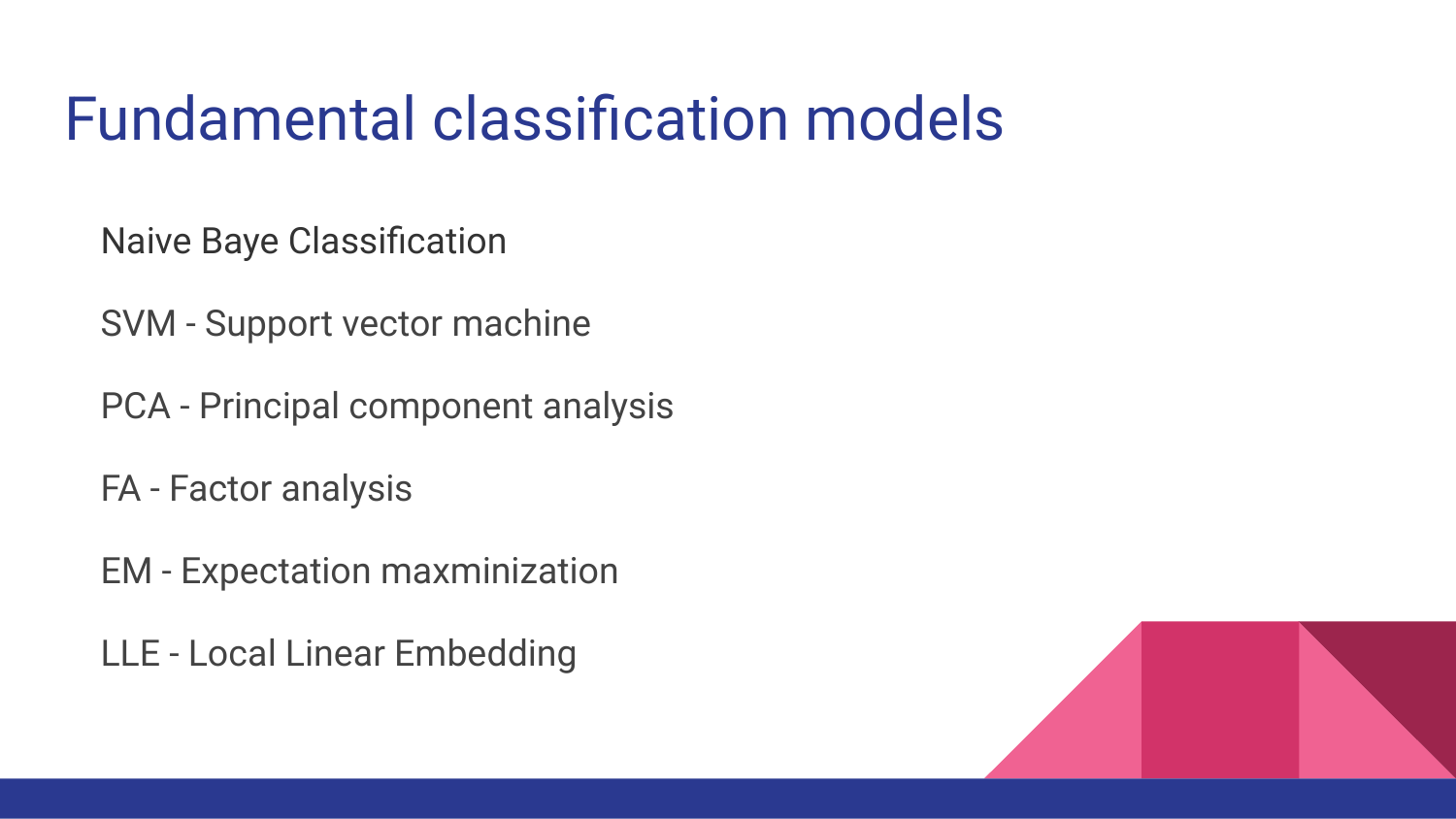

# Fundamental classification models
Naive Baye Classification
SVM - Support vector machine
PCA - Principal component analysis
FA - Factor analysis
EM - Expectation maxminization
LLE - Local Linear Embedding